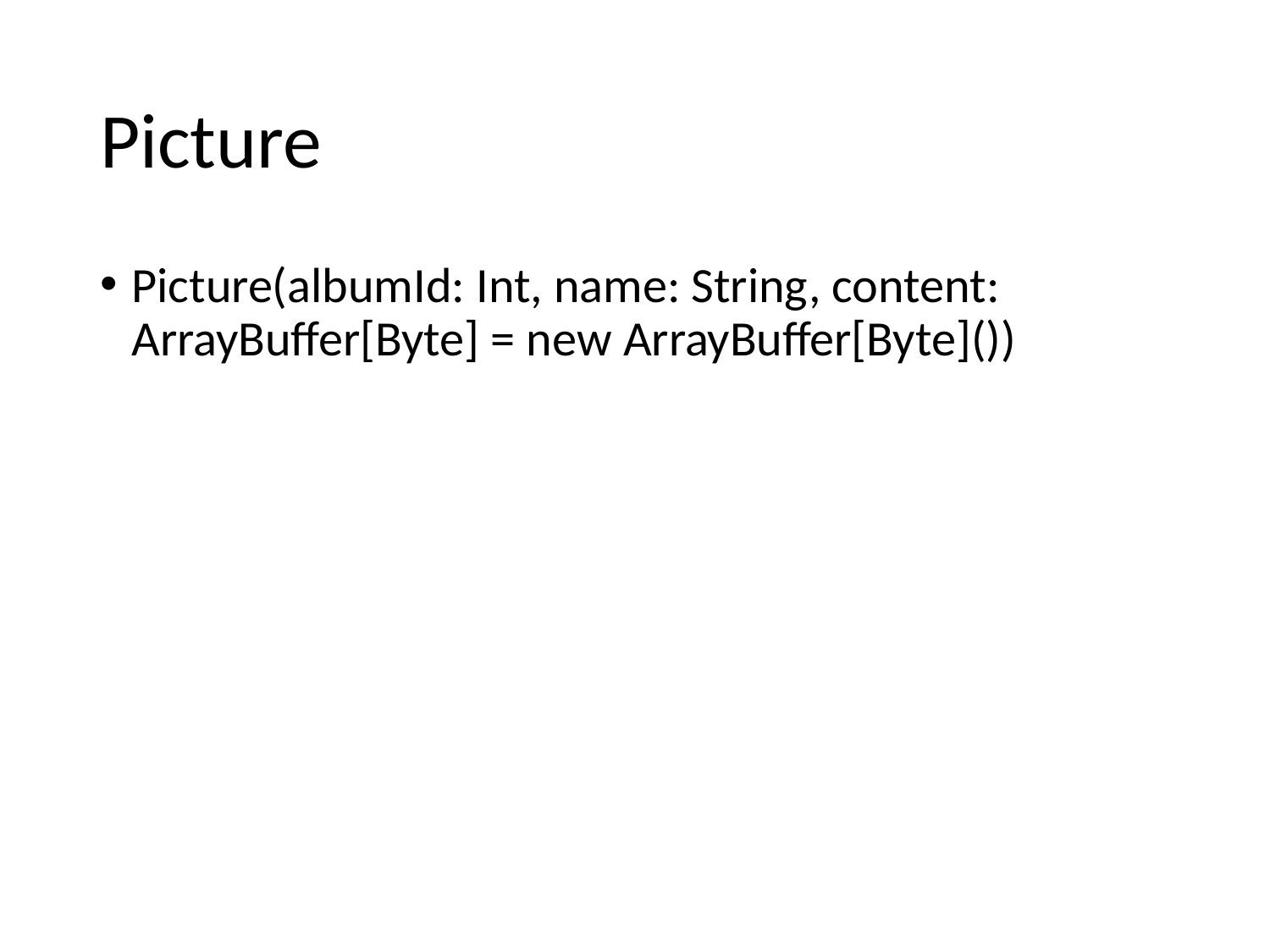

# Picture
Picture(albumId: Int, name: String, content: ArrayBuffer[Byte] = new ArrayBuffer[Byte]())